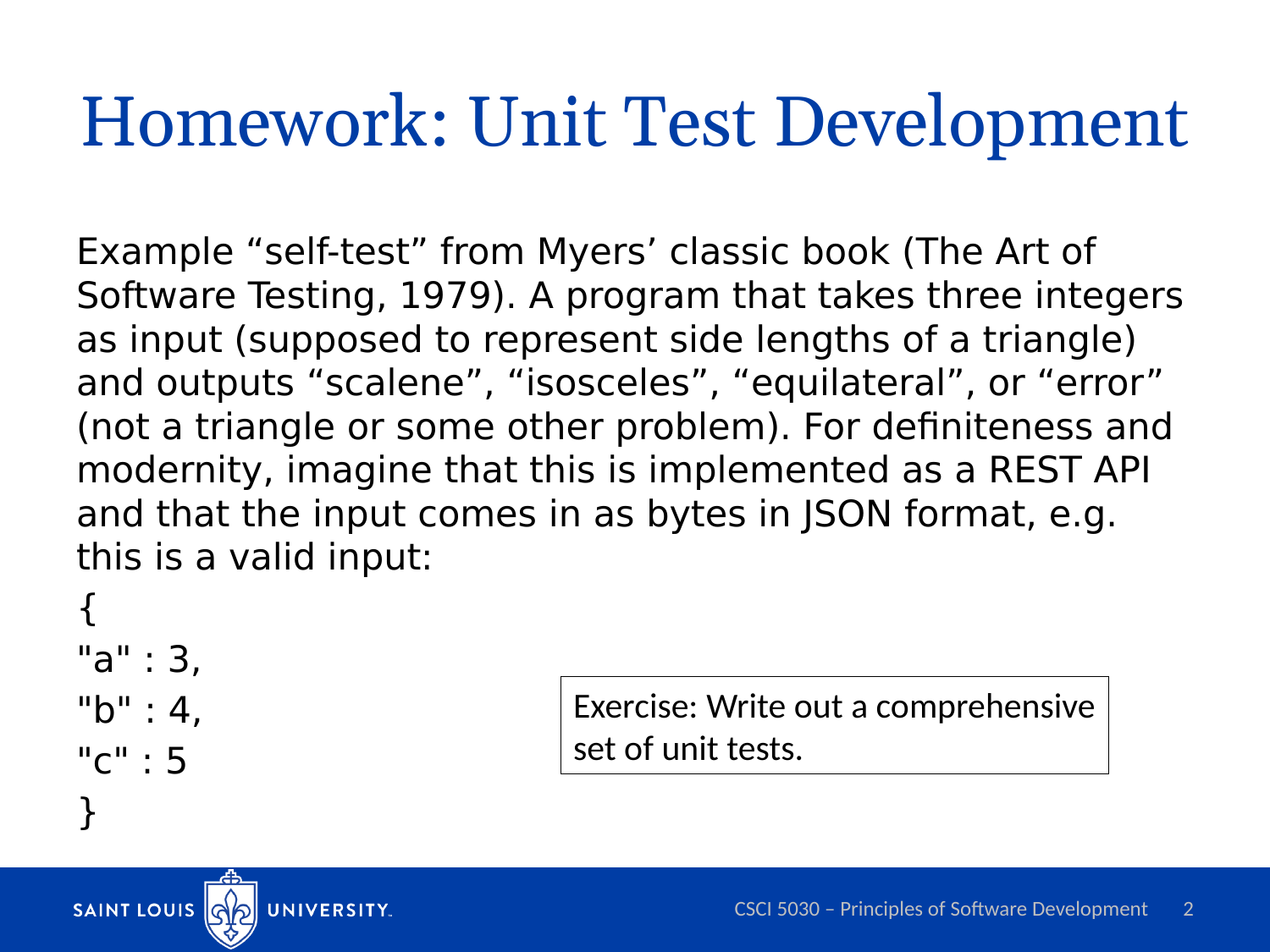

# Homework: Unit Test Development
Example “self-test” from Myers’ classic book (The Art of Software Testing, 1979). A program that takes three integers as input (supposed to represent side lengths of a triangle) and outputs “scalene”, “isosceles”, “equilateral”, or “error” (not a triangle or some other problem). For definiteness and modernity, imagine that this is implemented as a REST API and that the input comes in as bytes in JSON format, e.g. this is a valid input:
{
"a" : 3,
"b" : 4,
"c" : 5
}
Exercise: Write out a comprehensive
set of unit tests.
CSCI 5030 – Principles of Software Development
2